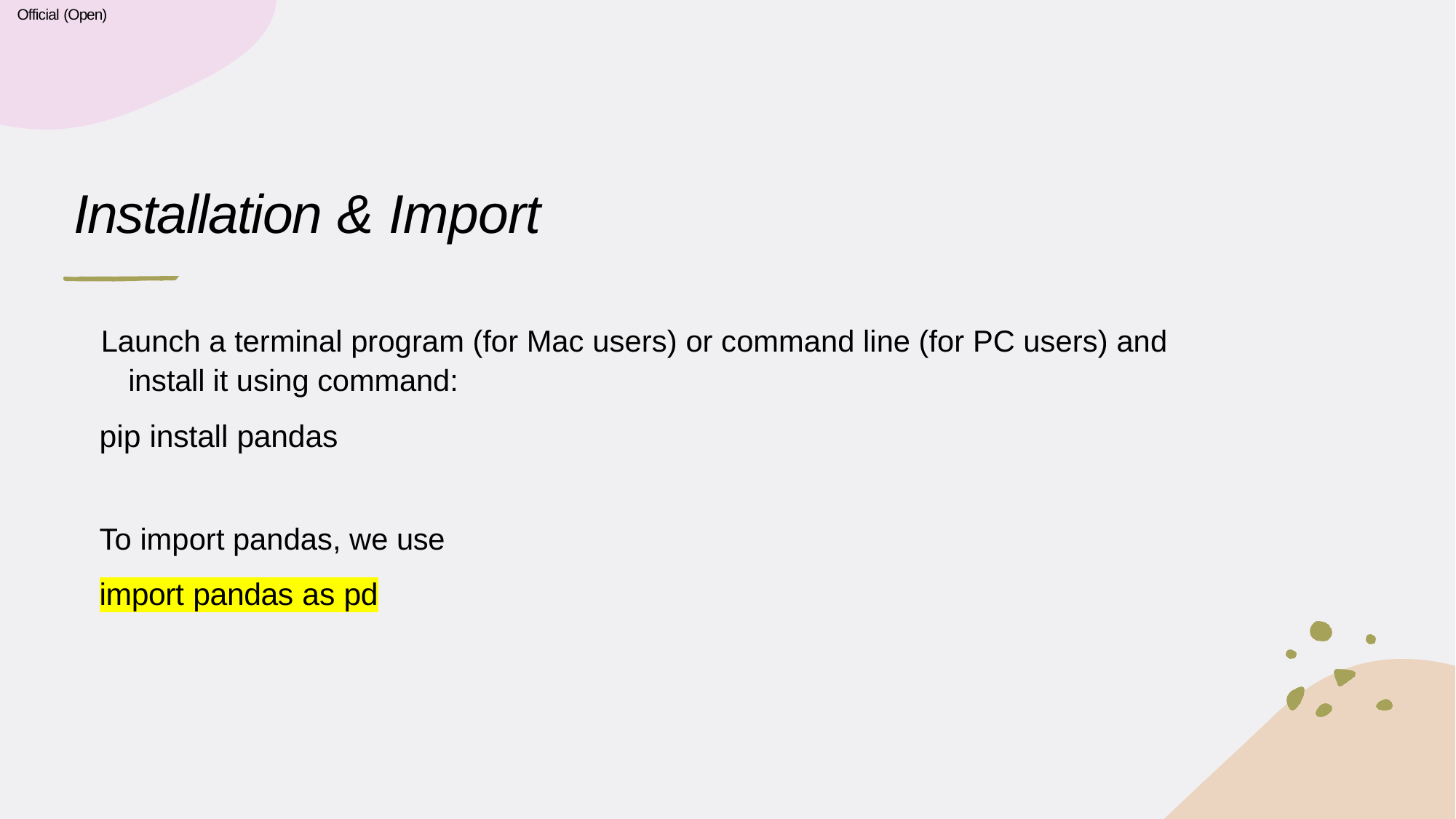

Official (Open)
# Installation & Import

Launch a terminal program (for Mac users) or command line (for PC users) and install it using command:
pip install pandas

To import pandas, we use
import pandas as pd